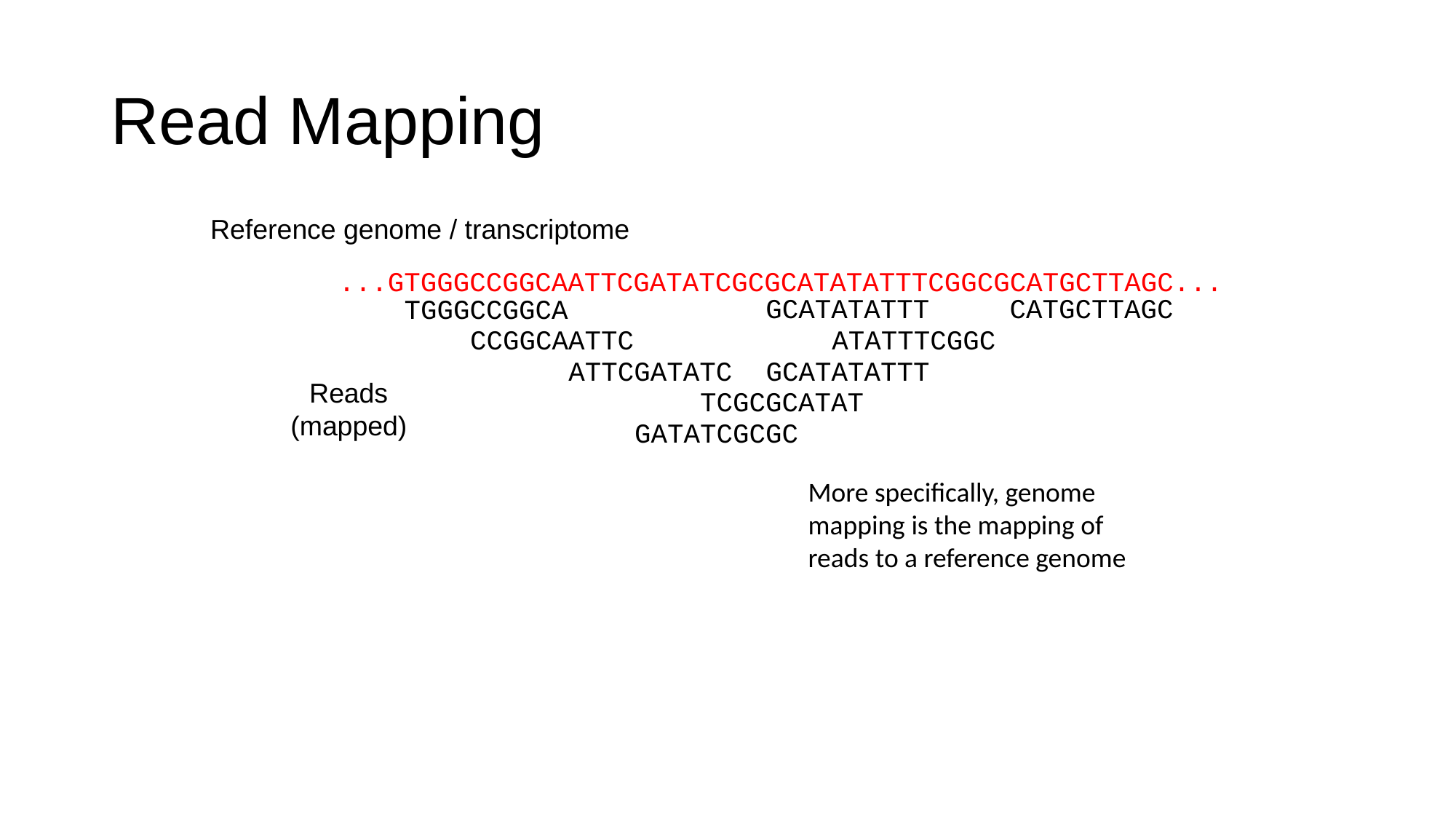

# Read Mapping
Reference genome / transcriptome
...GTGGGCCGGCAATTCGATATCGCGCATATATTTCGGCGCATGCTTAGC...
GCATATATTT
CATGCTTAGC
TGGGCCGGCA
CCGGCAATTC
ATATTTCGGC
ATTCGATATC
GCATATATTT
Reads
(mapped)
TCGCGCATAT
GATATCGCGC
More specifically, genome mapping is the mapping of reads to a reference genome